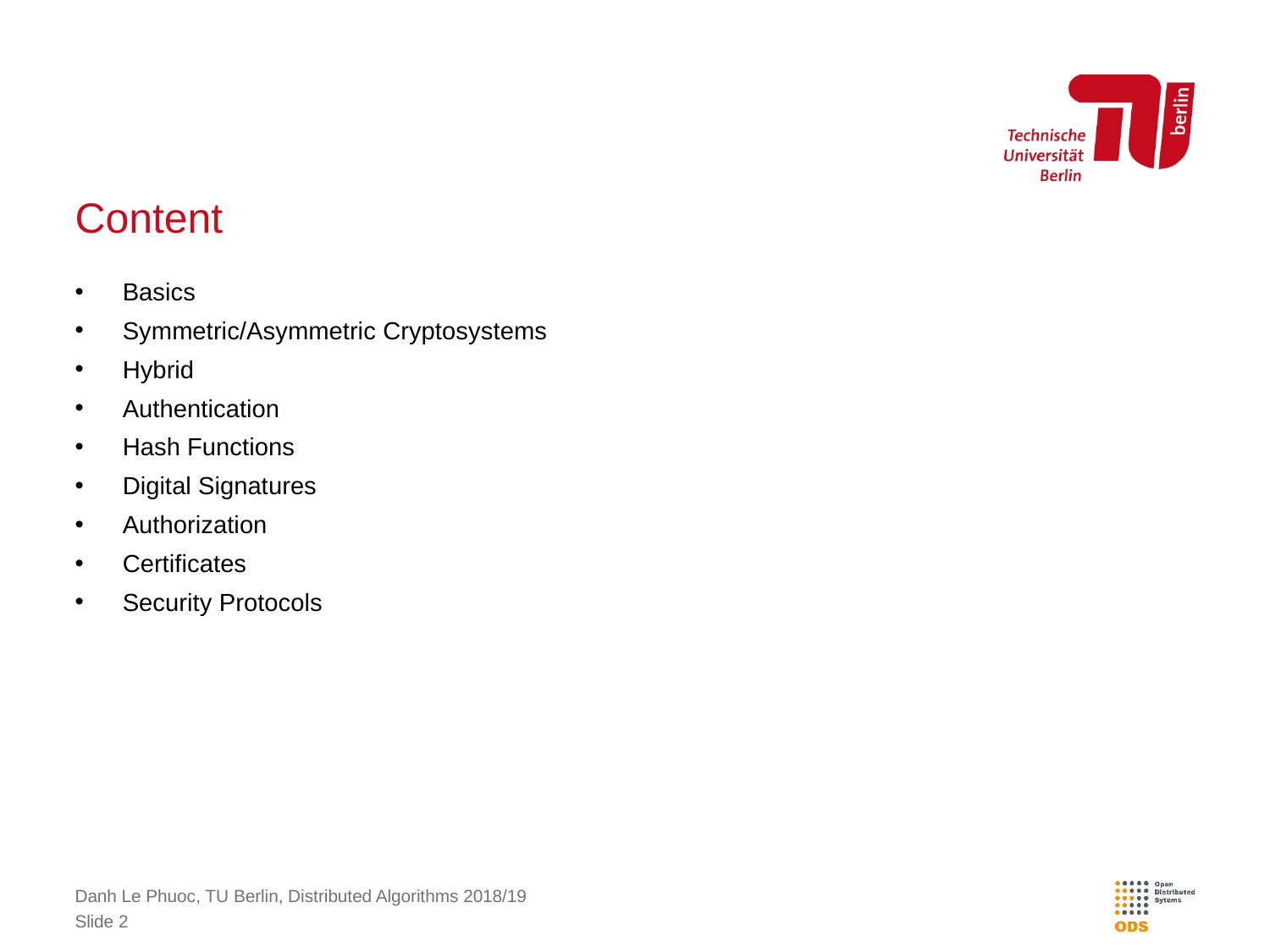

# Content
Basics
Symmetric/Asymmetric Cryptosystems
Hybrid
Authentication
Hash Functions
Digital Signatures
Authorization
Certificates
Security Protocols
Danh Le Phuoc, TU Berlin, Distributed Algorithms 2018/19
Slide 2